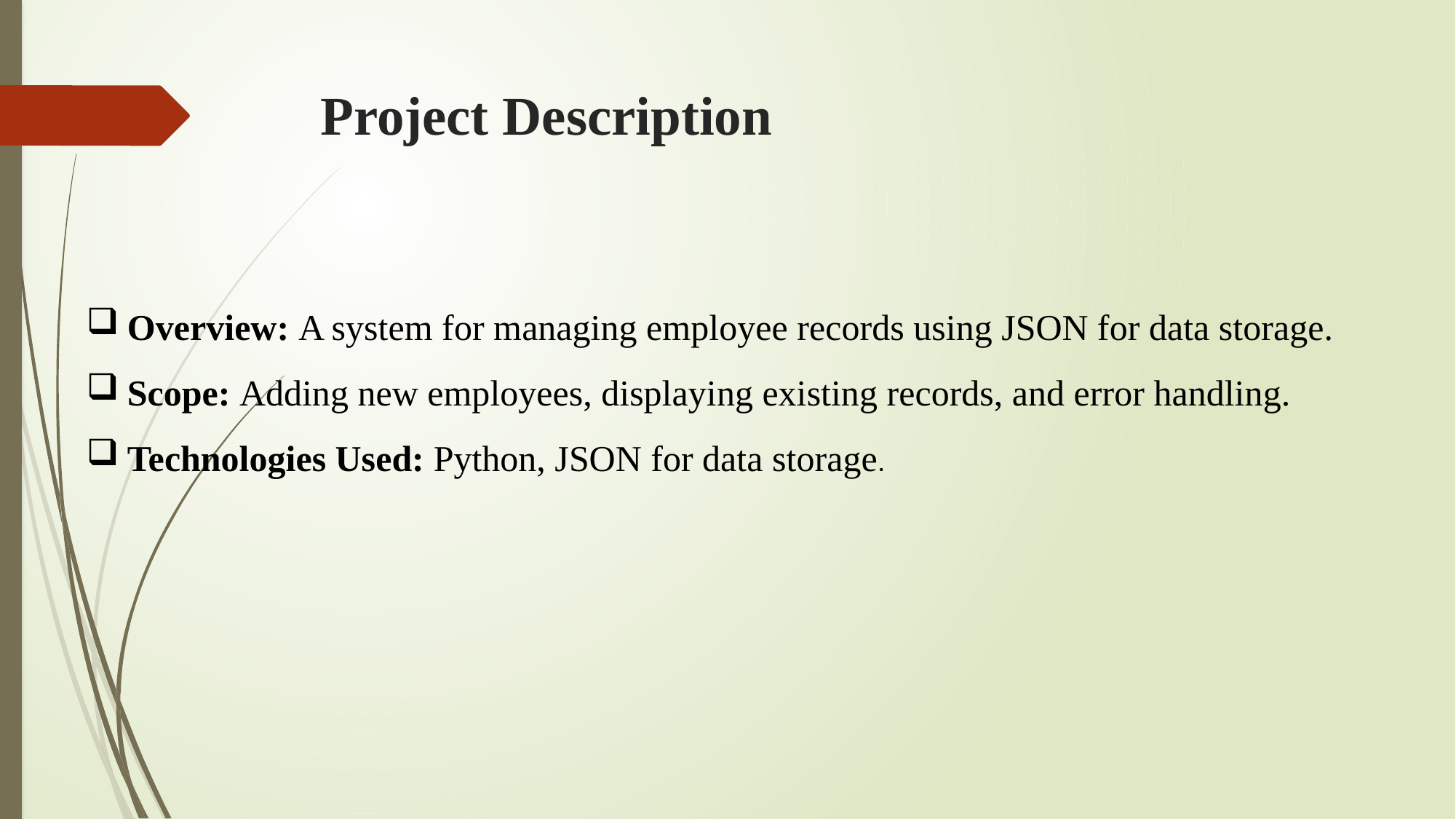

# Project Description

Overview: A system for managing employee records using JSON for data storage.
Scope: Adding new employees, displaying existing records, and error handling.
Technologies Used: Python, JSON for data storage.